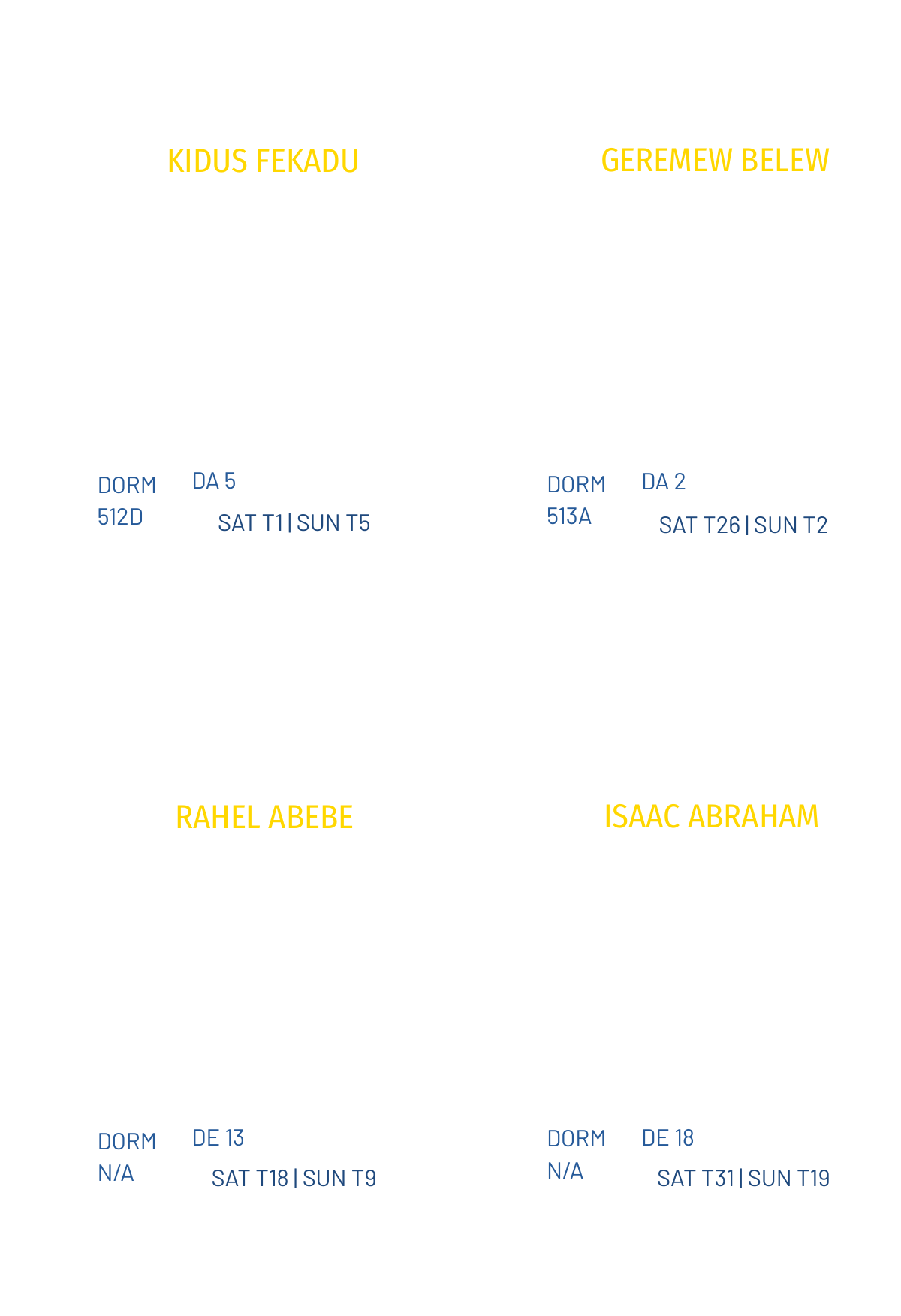

GEREMEW BELEW
KIDUS FEKADU
UNIVERSITY OF MARYLAND (UMD) CAMPUS MINISTRY
LOS ANGELES CAMPUS MINISTRY
PARTICIPANT
PARTICIPANT
DA 5
DA 2
DORM
DORM
513A
512D
SAT T1 | SUN T5
SAT T26 | SUN T2
ISAAC ABRAHAM
RAHEL ABEBE
ATLANTA CAMPUS MINISTRY
ATLANTA CAMPUS MINISTRY
PARTICIPANT
PARTICIPANT
DE 13
DE 18
DORM
DORM
N/A
N/A
SAT T18 | SUN T9
SAT T31 | SUN T19